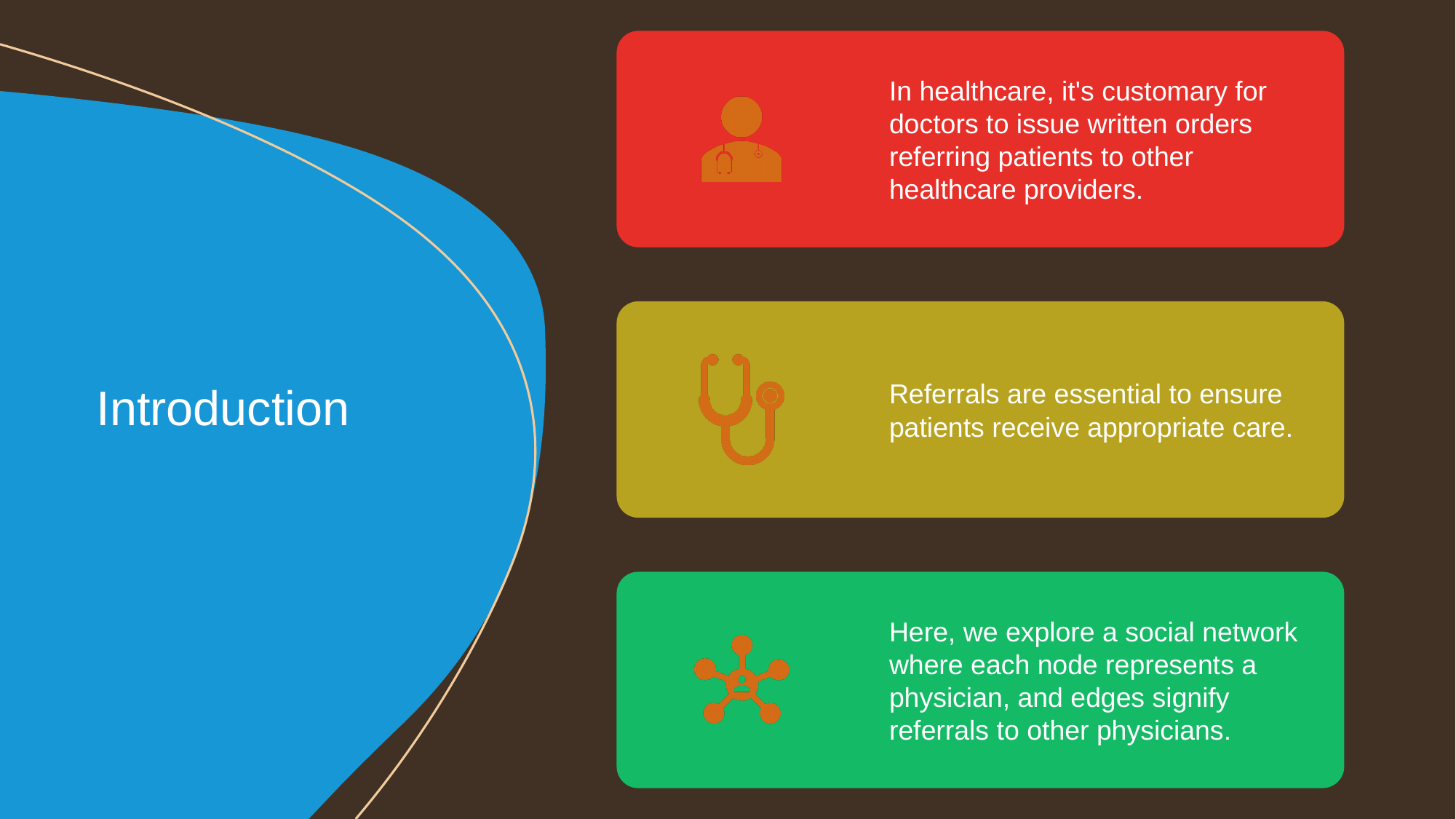

In healthcare, it's customary for doctors to issue written orders referring patients to other healthcare providers.
Referrals are essential to ensure patients receive appropriate care.
Here, we explore a social network where each node represents a physician, and edges signify referrals to other physicians.

# Introduction